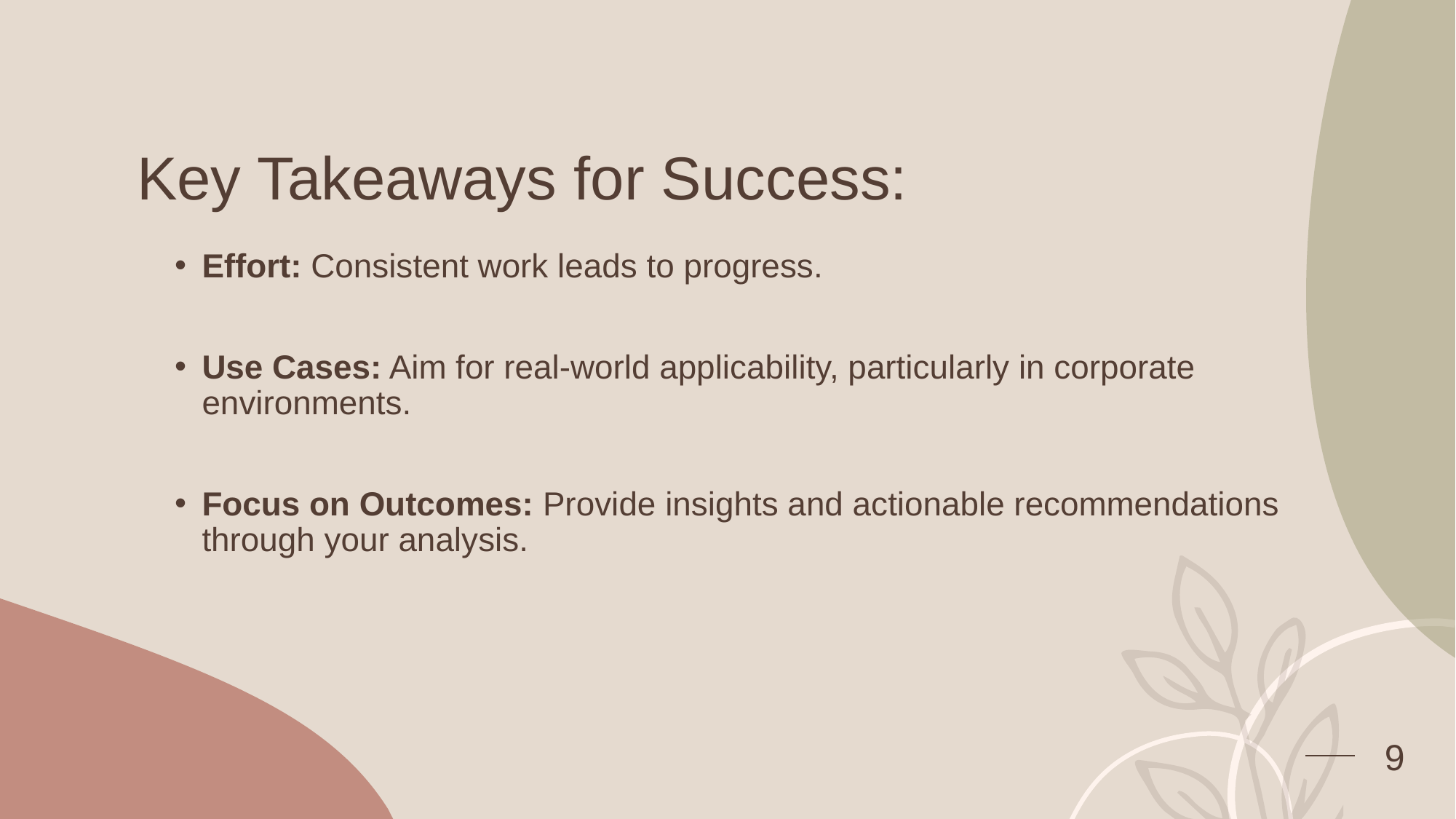

# Key Takeaways for Success:
Effort: Consistent work leads to progress.

Use Cases: Aim for real-world applicability, particularly in corporate environments.

Focus on Outcomes: Provide insights and actionable recommendations through your analysis.
9